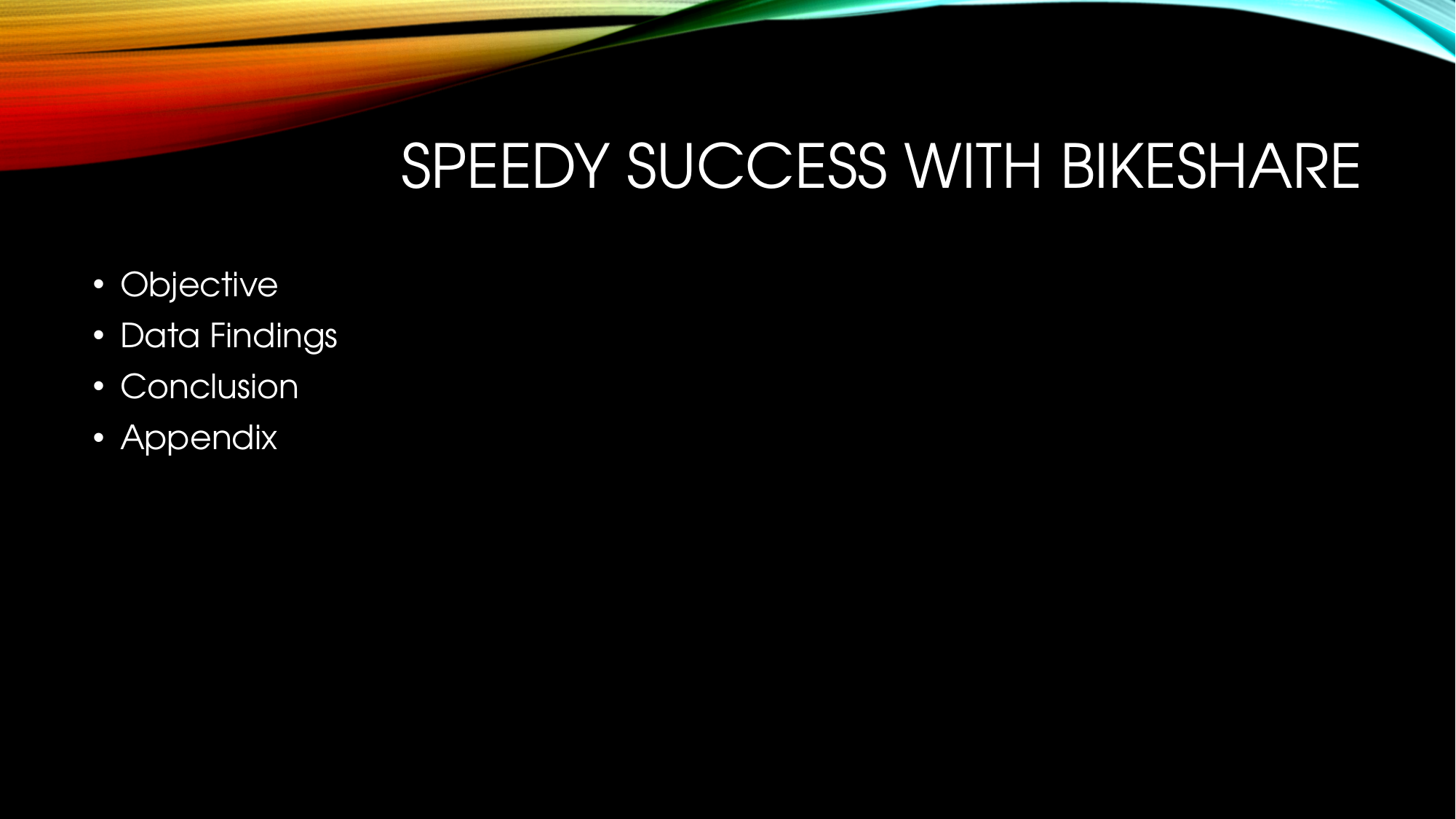

# Speedy SUCCESS WITH BIKESHARE
Objective
Data Findings
Conclusion
Appendix